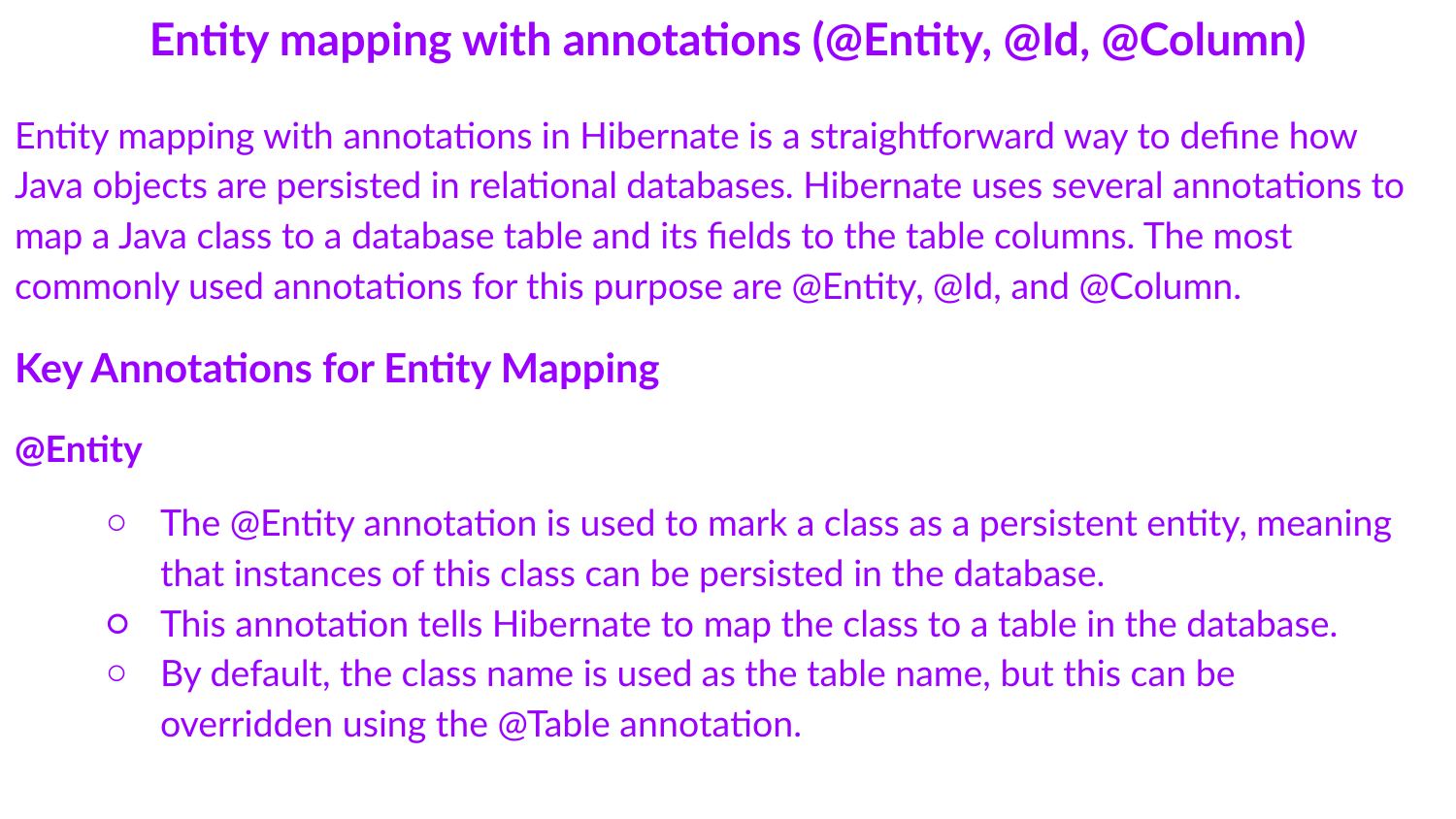

# Entity mapping with annotations (@Entity, @Id, @Column)
Entity mapping with annotations in Hibernate is a straightforward way to define how Java objects are persisted in relational databases. Hibernate uses several annotations to map a Java class to a database table and its fields to the table columns. The most commonly used annotations for this purpose are @Entity, @Id, and @Column.
Key Annotations for Entity Mapping
@Entity
The @Entity annotation is used to mark a class as a persistent entity, meaning that instances of this class can be persisted in the database.
This annotation tells Hibernate to map the class to a table in the database.
By default, the class name is used as the table name, but this can be overridden using the @Table annotation.